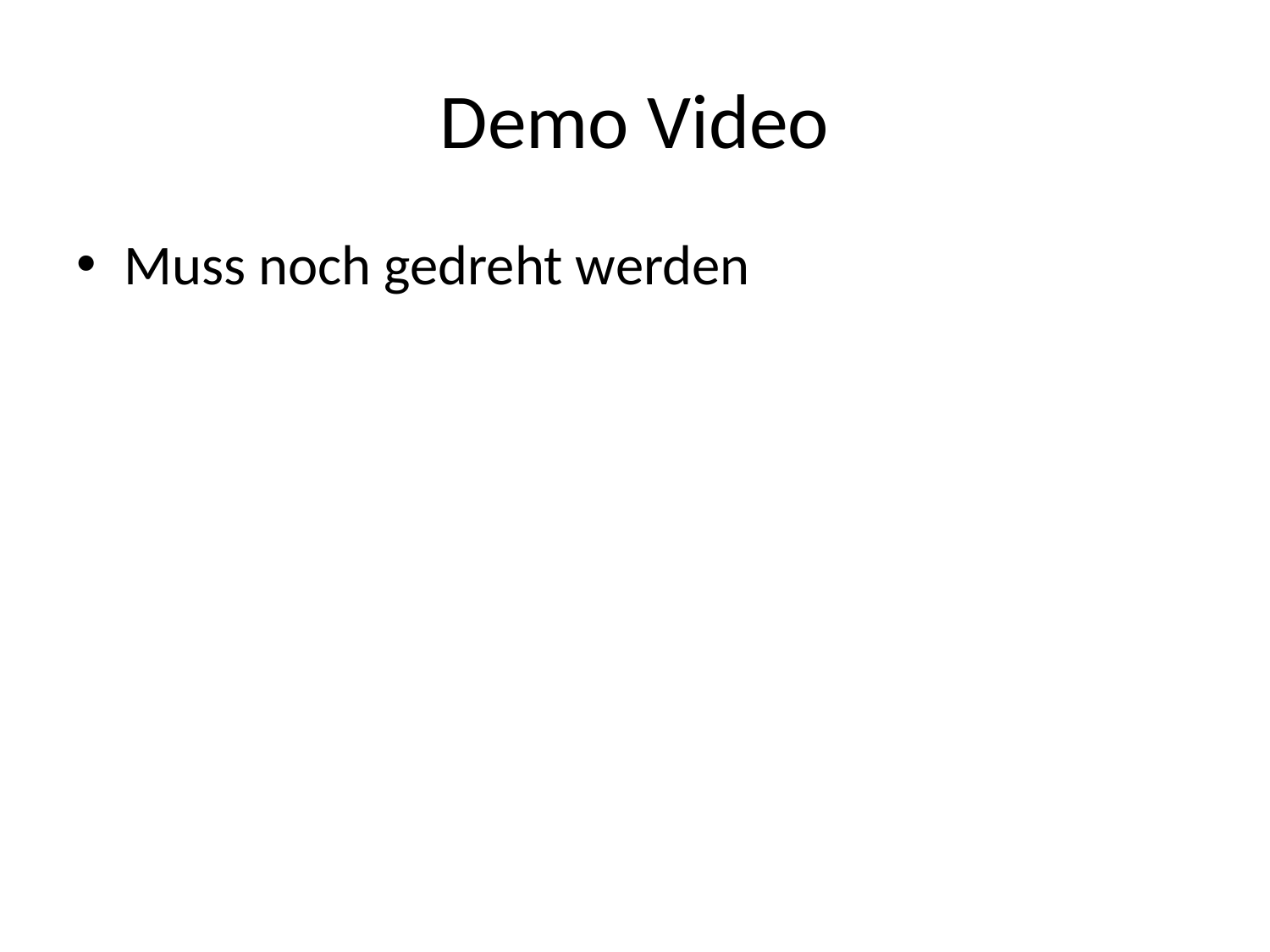

# Demo Video
Muss noch gedreht werden